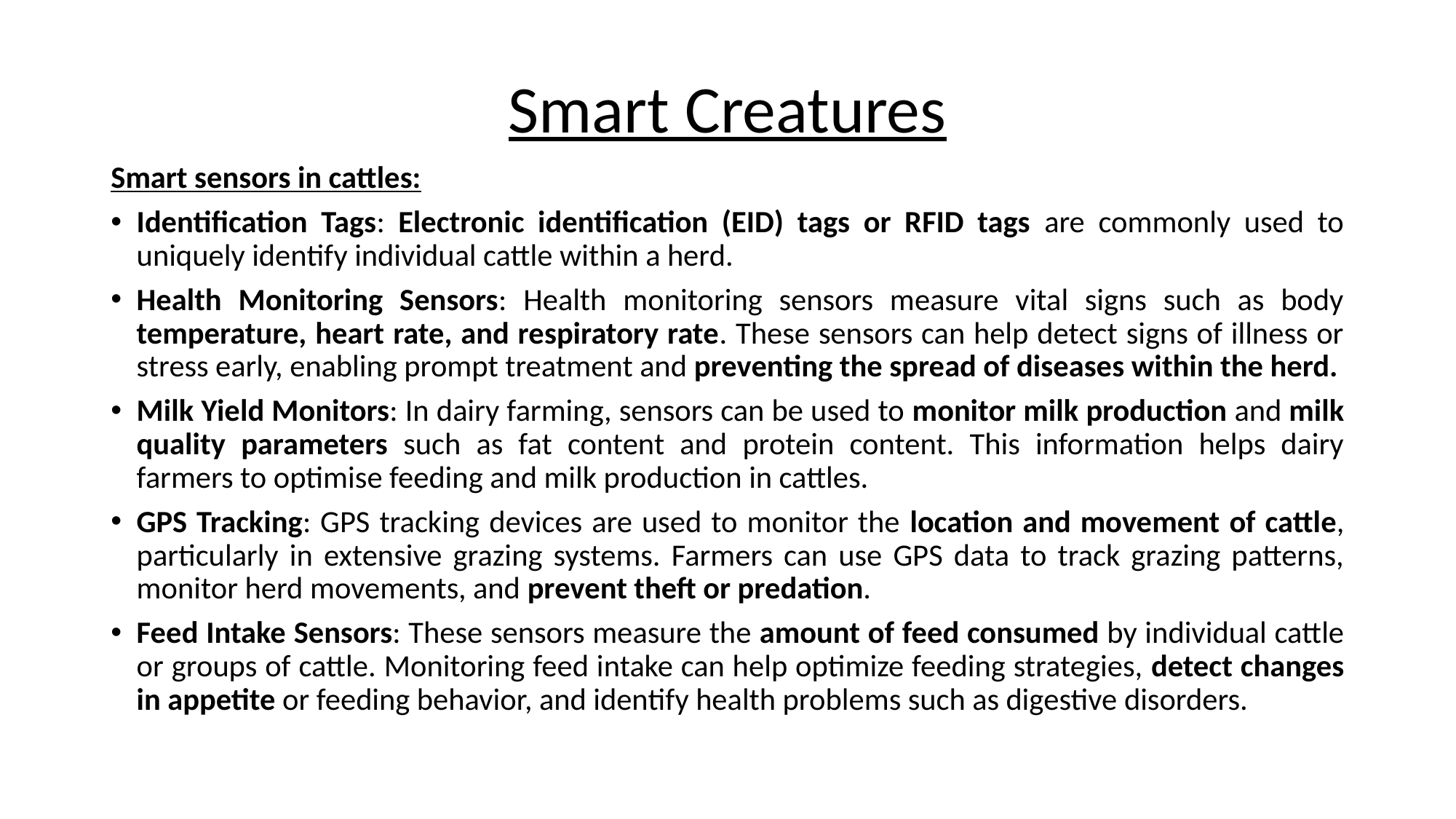

# Smart Creatures
Smart sensors in cattles:
Identification Tags: Electronic identification (EID) tags or RFID tags are commonly used to uniquely identify individual cattle within a herd.
Health Monitoring Sensors: Health monitoring sensors measure vital signs such as body temperature, heart rate, and respiratory rate. These sensors can help detect signs of illness or stress early, enabling prompt treatment and preventing the spread of diseases within the herd.
Milk Yield Monitors: In dairy farming, sensors can be used to monitor milk production and milk quality parameters such as fat content and protein content. This information helps dairy farmers to optimise feeding and milk production in cattles.
GPS Tracking: GPS tracking devices are used to monitor the location and movement of cattle, particularly in extensive grazing systems. Farmers can use GPS data to track grazing patterns, monitor herd movements, and prevent theft or predation.
Feed Intake Sensors: These sensors measure the amount of feed consumed by individual cattle or groups of cattle. Monitoring feed intake can help optimize feeding strategies, detect changes in appetite or feeding behavior, and identify health problems such as digestive disorders.